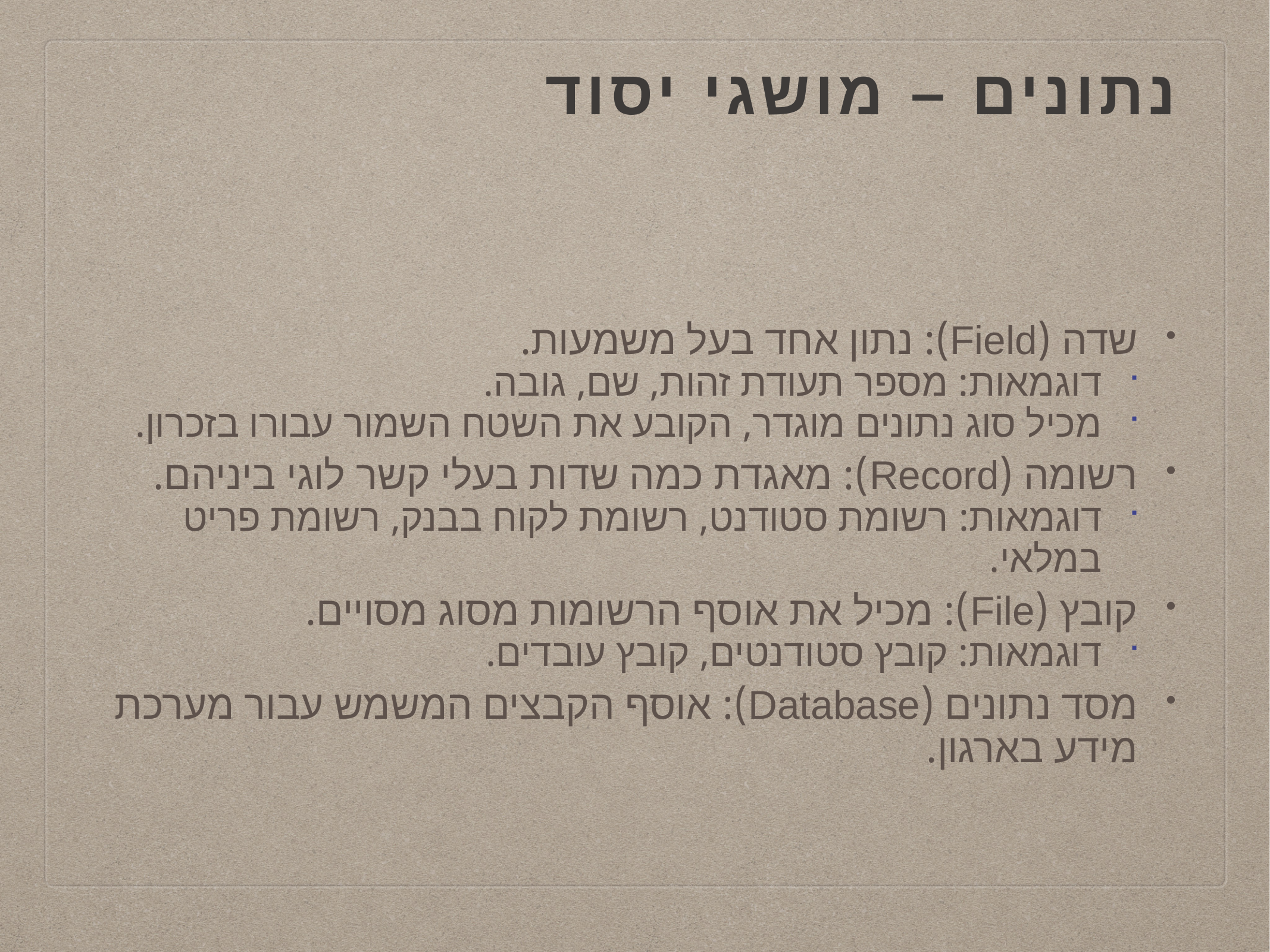

# נתונים – מושגי יסוד
שדה (Field): נתון אחד בעל משמעות.
דוגמאות: מספר תעודת זהות, שם, גובה.
מכיל סוג נתונים מוגדר, הקובע את השטח השמור עבורו בזכרון.
רשומה (Record): מאגדת כמה שדות בעלי קשר לוגי ביניהם.
דוגמאות: רשומת סטודנט, רשומת לקוח בבנק, רשומת פריט במלאי.
קובץ (File): מכיל את אוסף הרשומות מסוג מסויים.
דוגמאות: קובץ סטודנטים, קובץ עובדים.
מסד נתונים (Database): אוסף הקבצים המשמש עבור מערכת מידע בארגון.